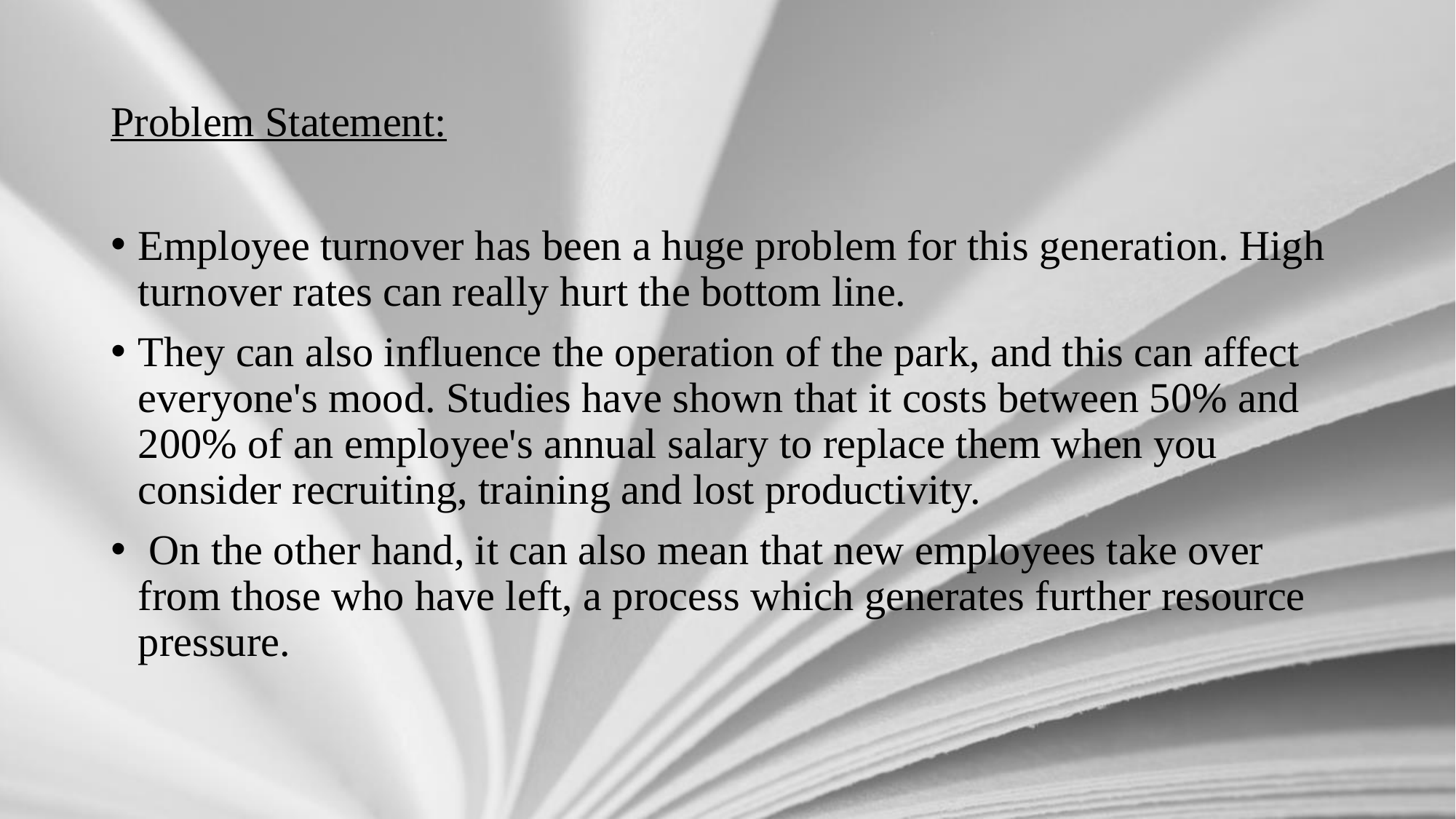

# Problem Statement:
Employee turnover has been a huge problem for this generation. High turnover rates can really hurt the bottom line.
They can also influence the operation of the park, and this can affect everyone's mood. Studies have shown that it costs between 50% and 200% of an employee's annual salary to replace them when you consider recruiting, training and lost productivity.
 On the other hand, it can also mean that new employees take over from those who have left, a process which generates further resource pressure.